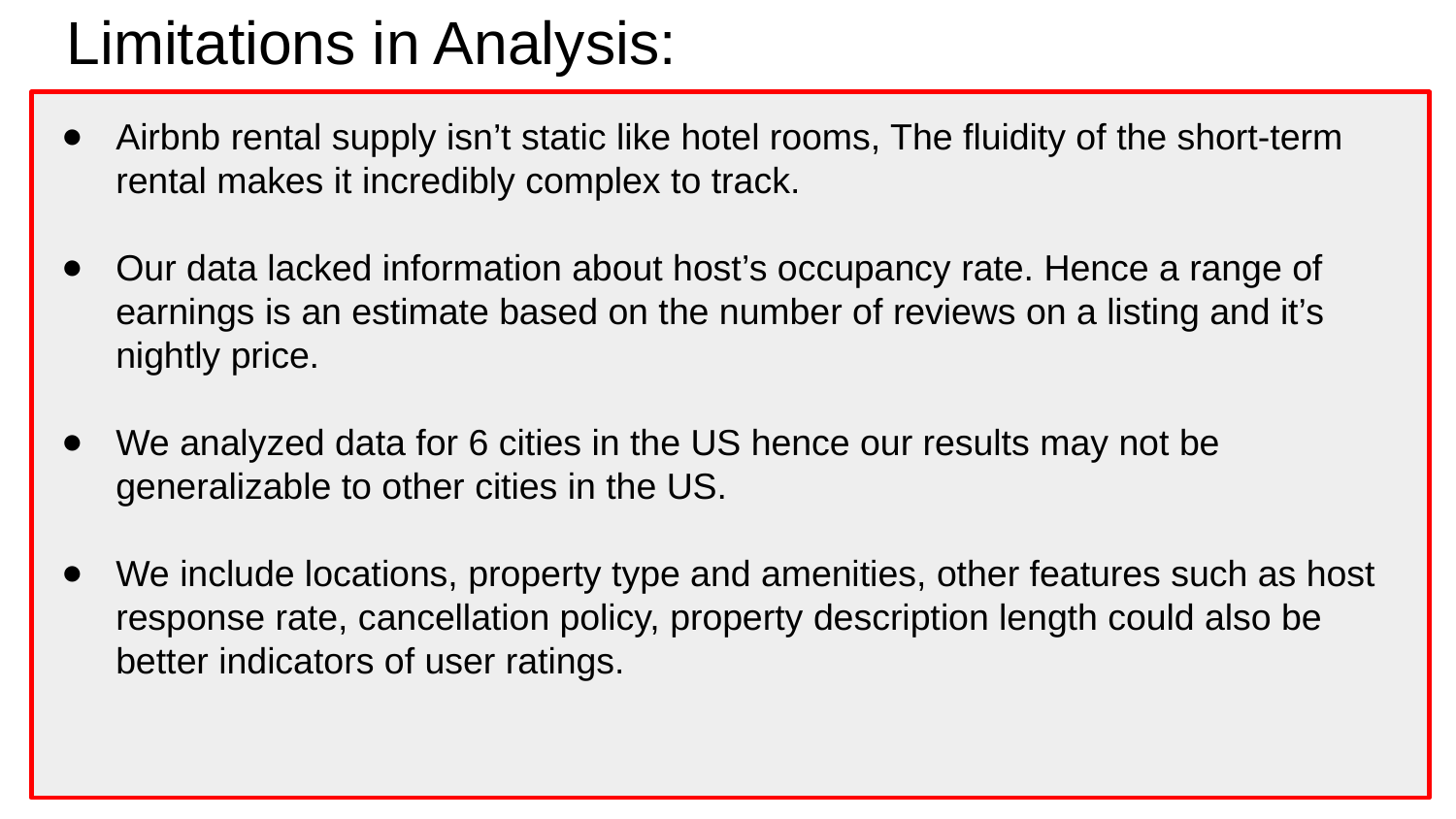

# Limitations in Analysis:

Airbnb rental supply isn’t static like hotel rooms, The fluidity of the short-term rental makes it incredibly complex to track.

Our data lacked information about host’s occupancy rate. Hence a range of earnings is an estimate based on the number of reviews on a listing and it’s nightly price.

We analyzed data for 6 cities in the US hence our results may not be generalizable to other cities in the US.

We include locations, property type and amenities, other features such as host response rate, cancellation policy, property description length could also be better indicators of user ratings.